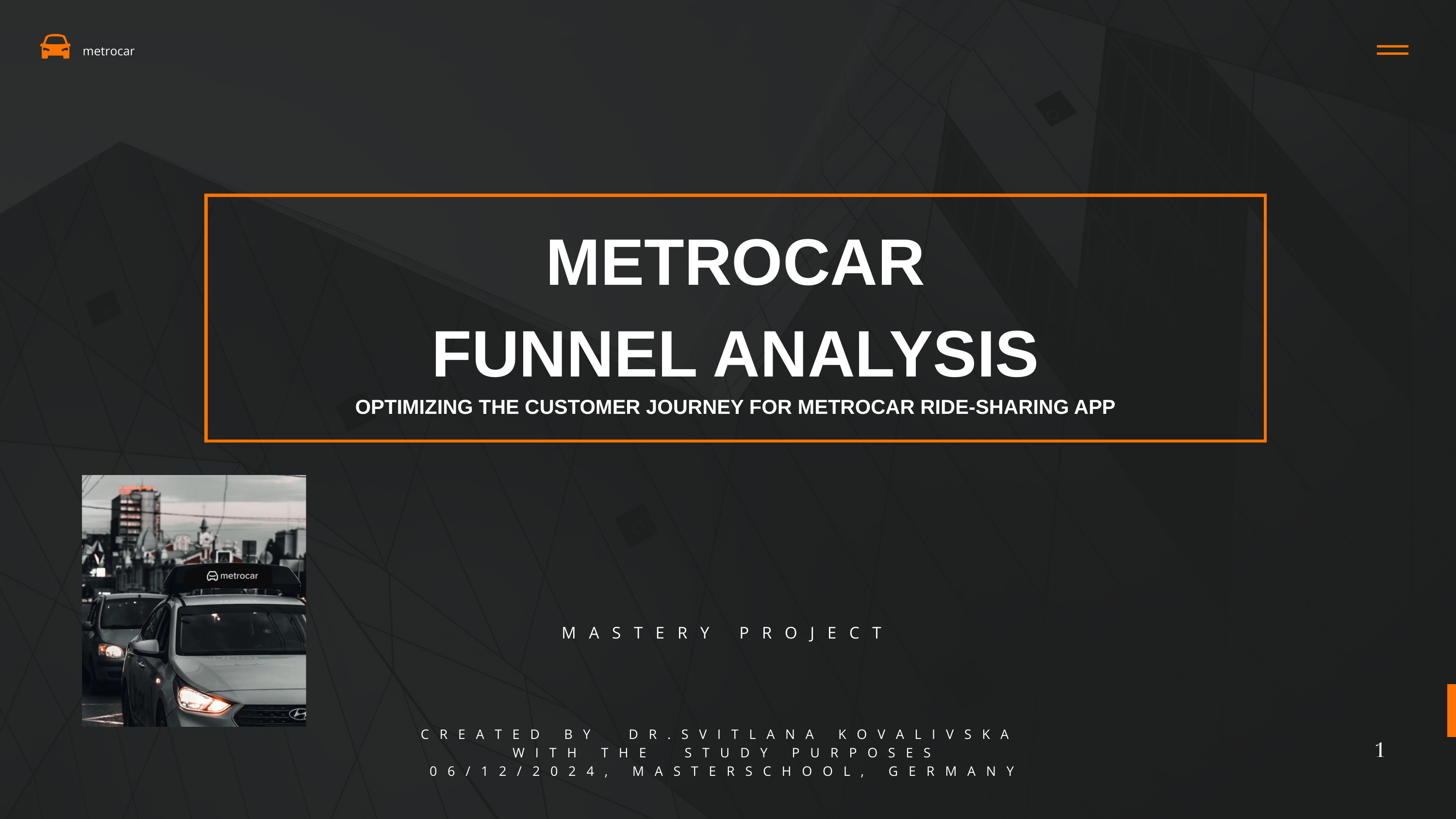

metrocar

 METROCAR
FUNNEL ANALYSIS
OPTIMIZING THE CUSTOMER JOURNEY FOR METROCAR RIDE-SHARING APP

MASTERY PROJECT

CREATED BY  DR.SVITLANA KOVALIVSKA
WITH THE  STUDY PURPOSES
06/12/2024, MASTERSCHOOL, GERMANY
1